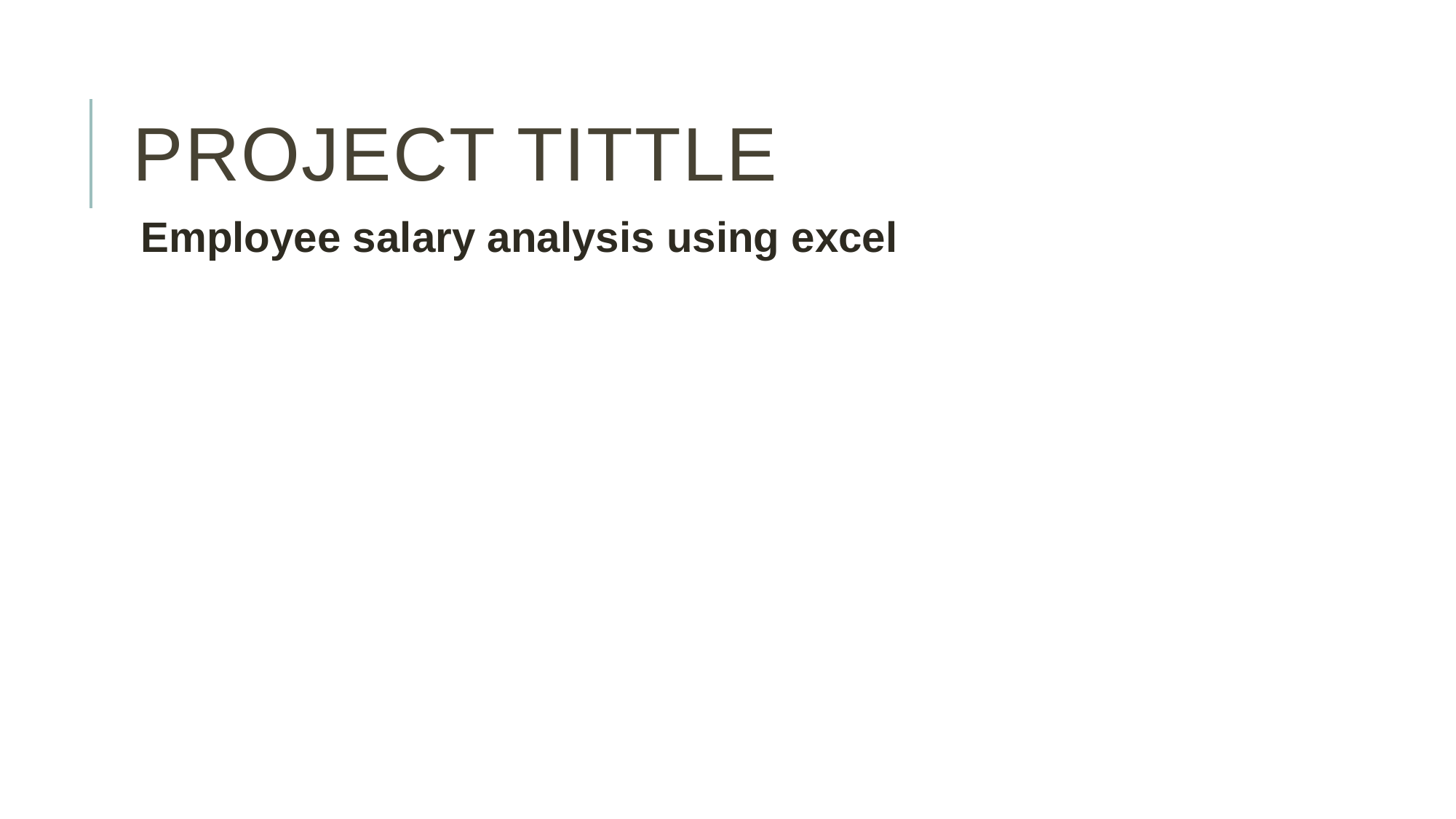

# PROJECT TITTLE
Employee salary analysis using excel